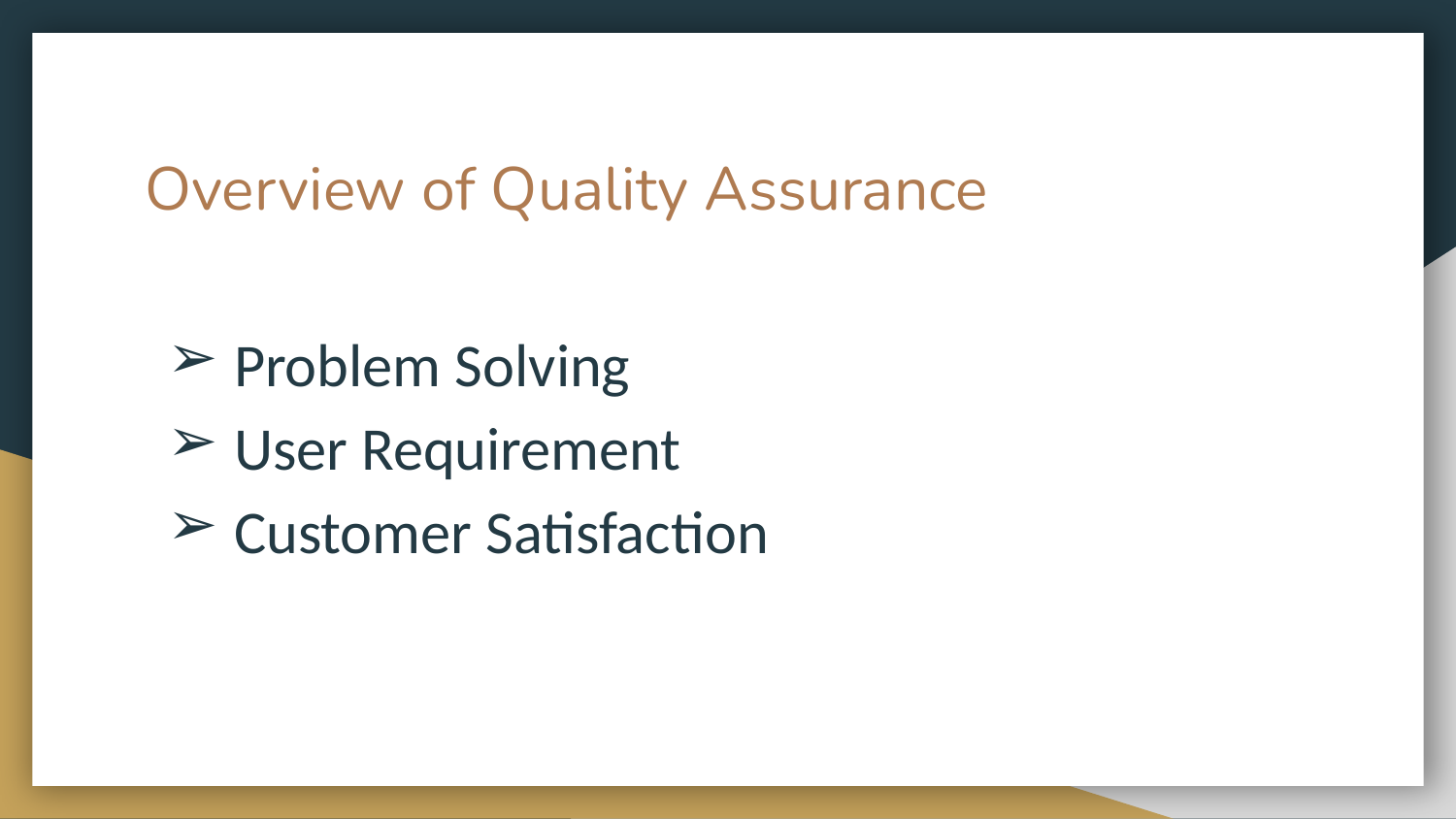

# Overview of Quality Assurance

Problem Solving
User Requirement
Customer Satisfaction